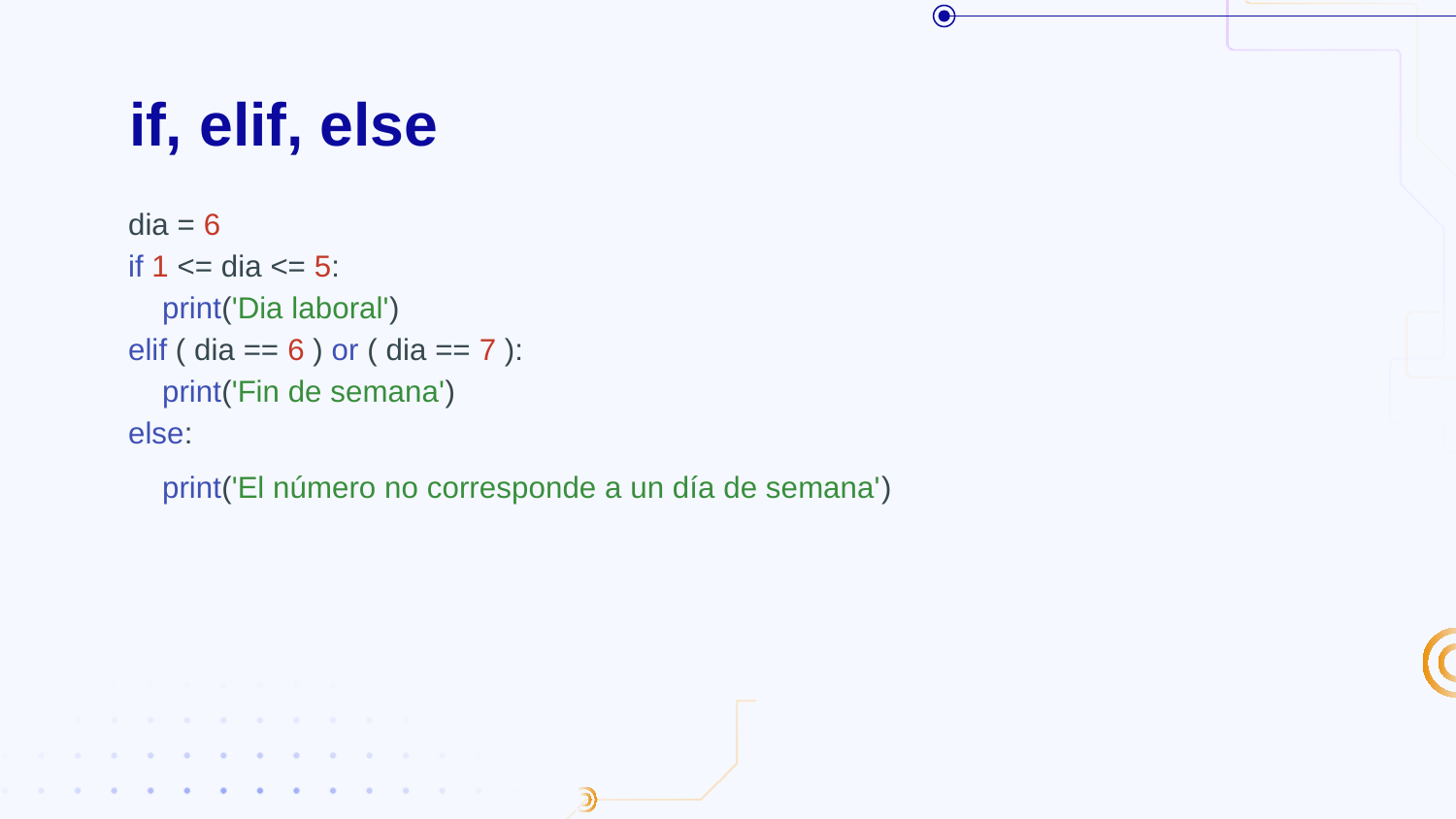

# if, elif, else
dia = 6
if 1 <= dia <= 5:
    print('Dia laboral')
elif ( dia == 6 ) or ( dia == 7 ):
    print('Fin de semana')
else:
    print('El número no corresponde a un día de semana')